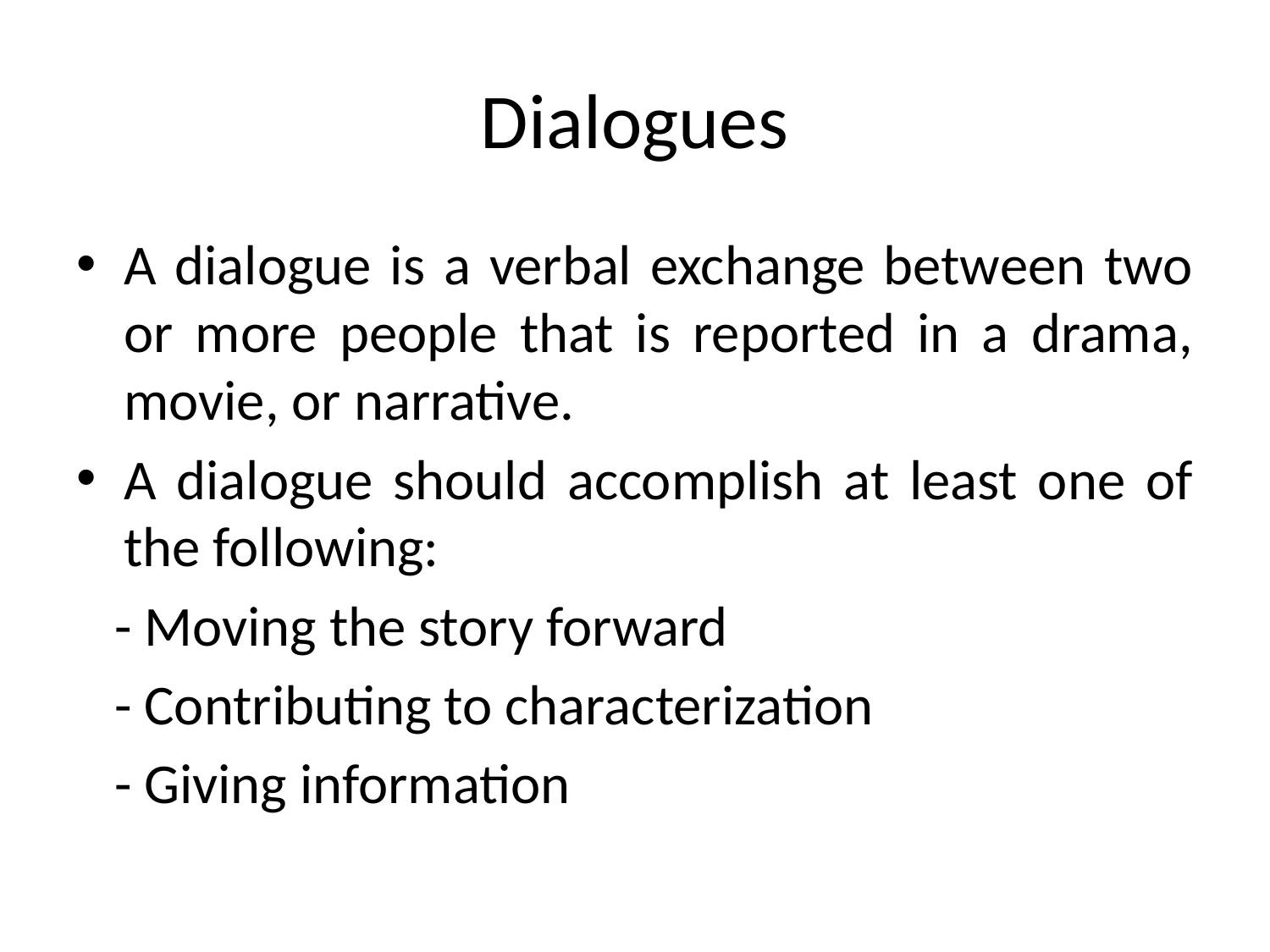

# Dialogues
A dialogue is a verbal exchange between two or more people that is reported in a drama, movie, or narrative.
A dialogue should accomplish at least one of the following:
   - Moving the story forward
   - Contributing to characterization
   - Giving information